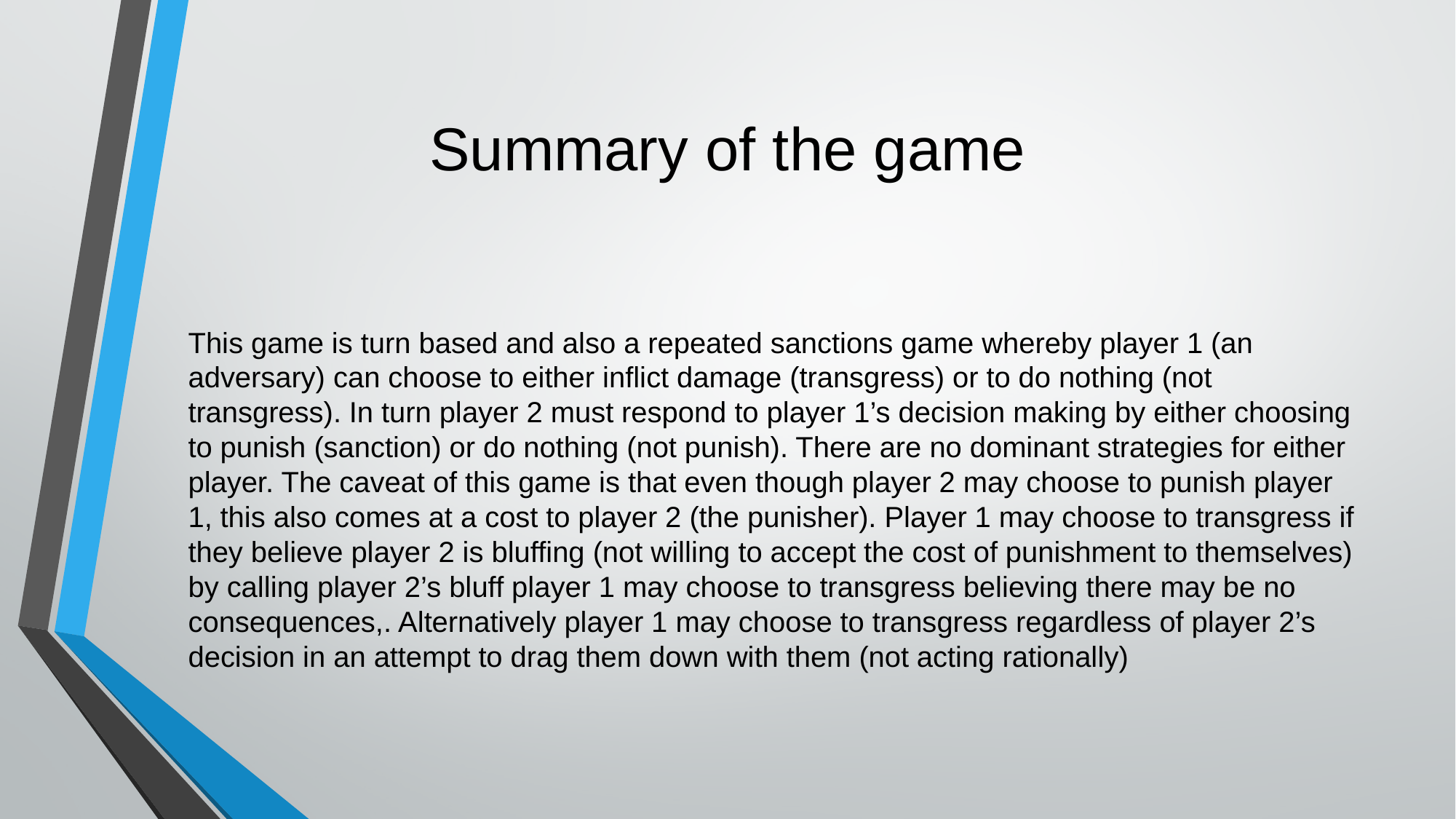

Summary of the game
This game is turn based and also a repeated sanctions game whereby player 1 (an adversary) can choose to either inflict damage (transgress) or to do nothing (not transgress). In turn player 2 must respond to player 1’s decision making by either choosing to punish (sanction) or do nothing (not punish). There are no dominant strategies for either player. The caveat of this game is that even though player 2 may choose to punish player 1, this also comes at a cost to player 2 (the punisher). Player 1 may choose to transgress if they believe player 2 is bluffing (not willing to accept the cost of punishment to themselves) by calling player 2’s bluff player 1 may choose to transgress believing there may be no consequences,. Alternatively player 1 may choose to transgress regardless of player 2’s decision in an attempt to drag them down with them (not acting rationally)